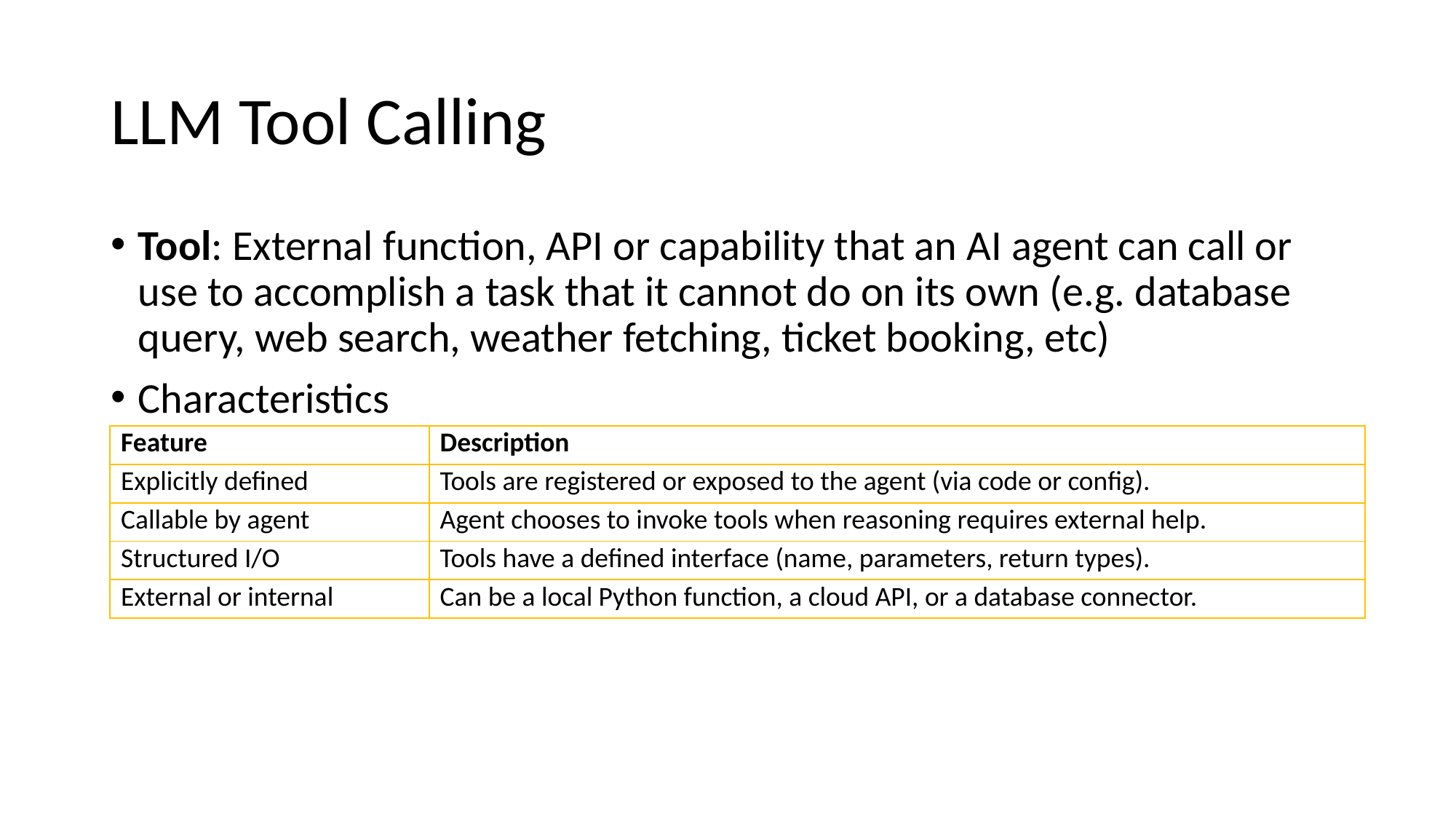

# LLM Tool Calling
Tool: External function, API or capability that an AI agent can call or use to accomplish a task that it cannot do on its own (e.g. database query, web search, weather fetching, ticket booking, etc)
Characteristics

| Feature | Description |
| --- | --- |
| Explicitly defined | Tools are registered or exposed to the agent (via code or config). |
| Callable by agent | Agent chooses to invoke tools when reasoning requires external help. |
| Structured I/O | Tools have a defined interface (name, parameters, return types). |
| External or internal | Can be a local Python function, a cloud API, or a database connector. |